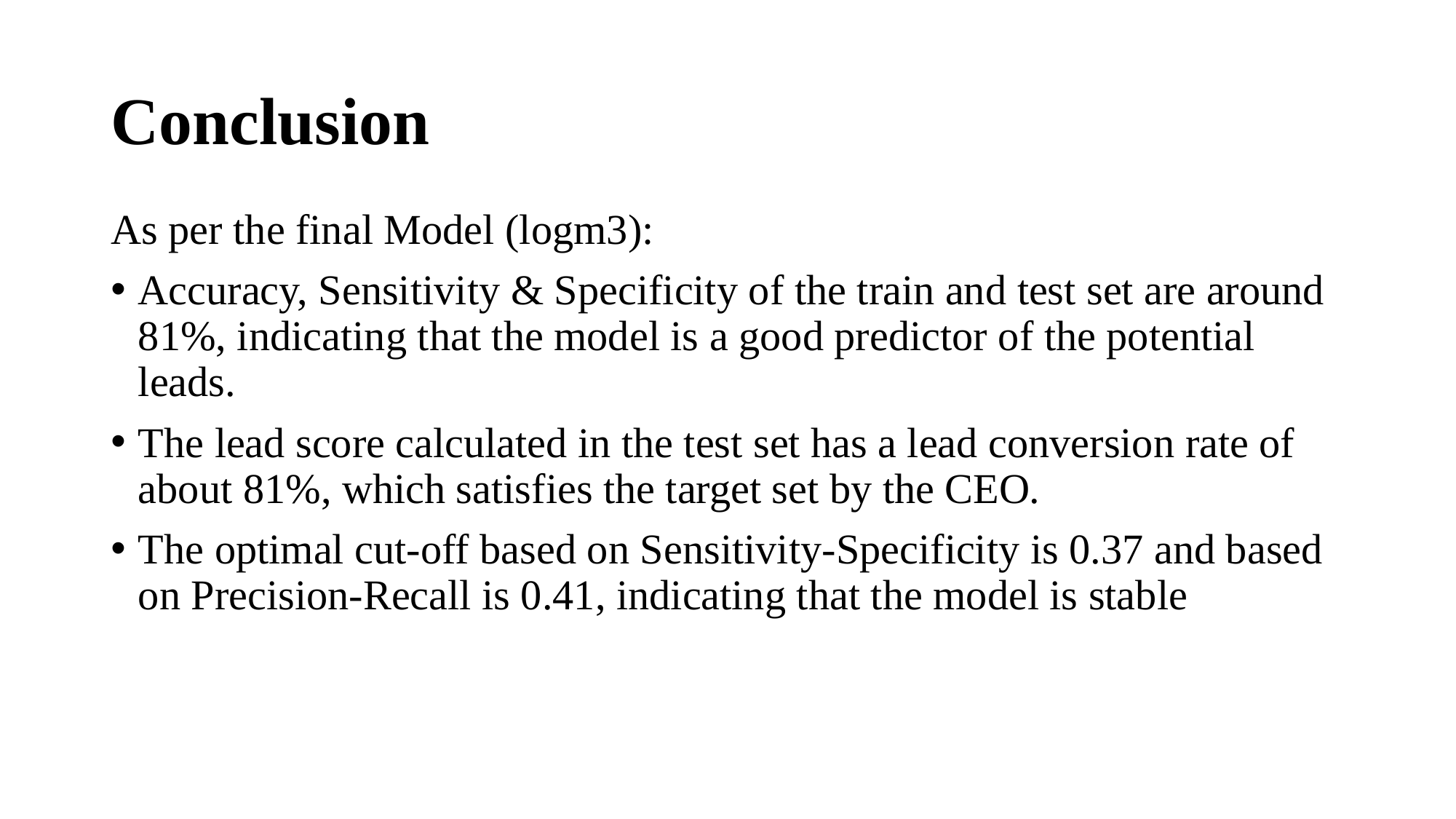

# Conclusion
As per the final Model (logm3):
Accuracy, Sensitivity & Specificity of the train and test set are around 81%, indicating that the model is a good predictor of the potential leads.
The lead score calculated in the test set has a lead conversion rate of about 81%, which satisfies the target set by the CEO.
The optimal cut-off based on Sensitivity-Specificity is 0.37 and based on Precision-Recall is 0.41, indicating that the model is stable